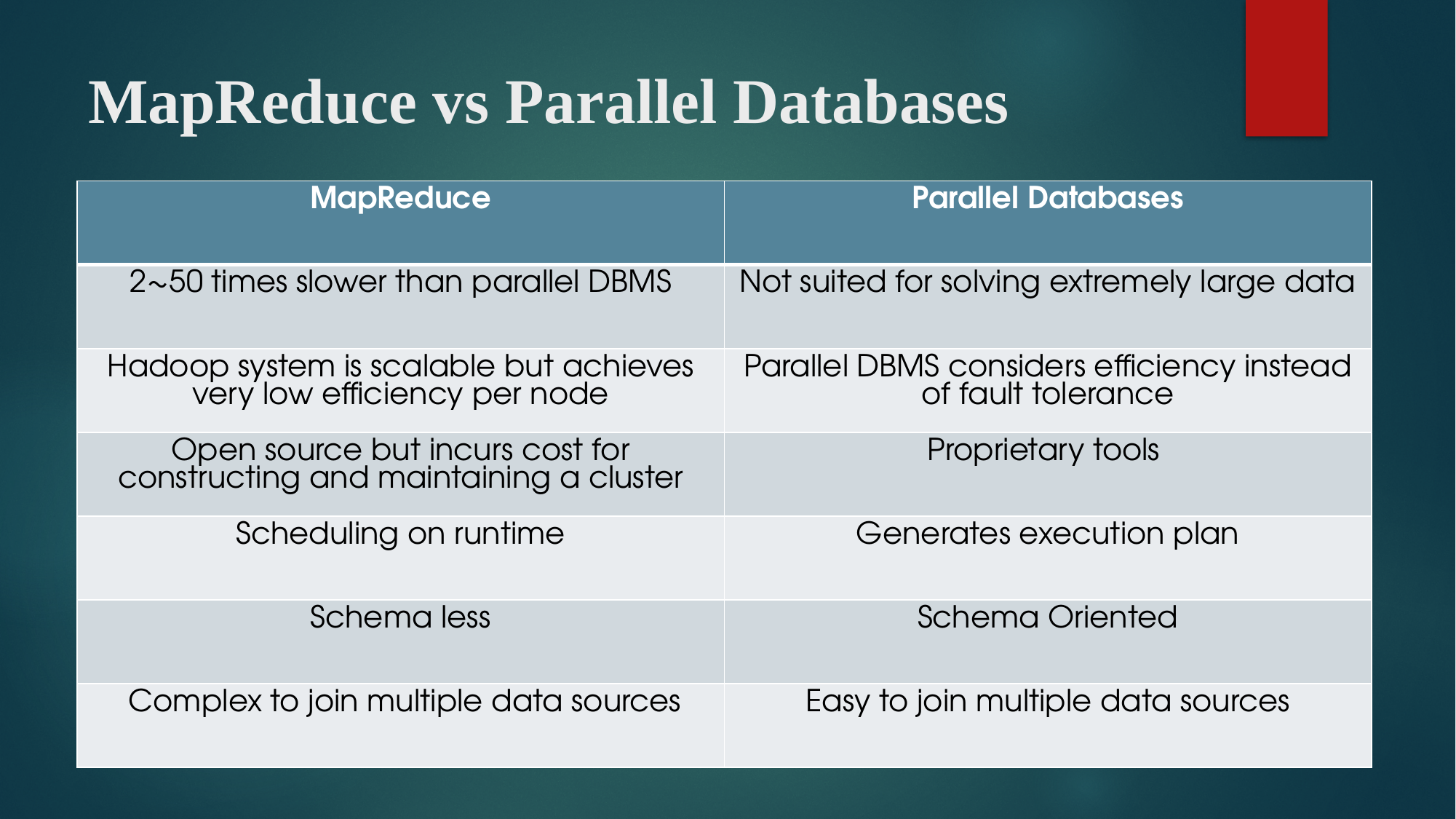

# MapReduce vs Parallel Databases
| MapReduce | Parallel Databases |
| --- | --- |
| 2∼50 times slower than parallel DBMS | Not suited for solving extremely large data |
| Hadoop system is scalable but achieves very low efficiency per node | Parallel DBMS considers efficiency instead of fault tolerance |
| Open source but incurs cost for constructing and maintaining a cluster | Proprietary tools |
| Scheduling on runtime | Generates execution plan |
| Schema less | Schema Oriented |
| Complex to join multiple data sources | Easy to join multiple data sources |